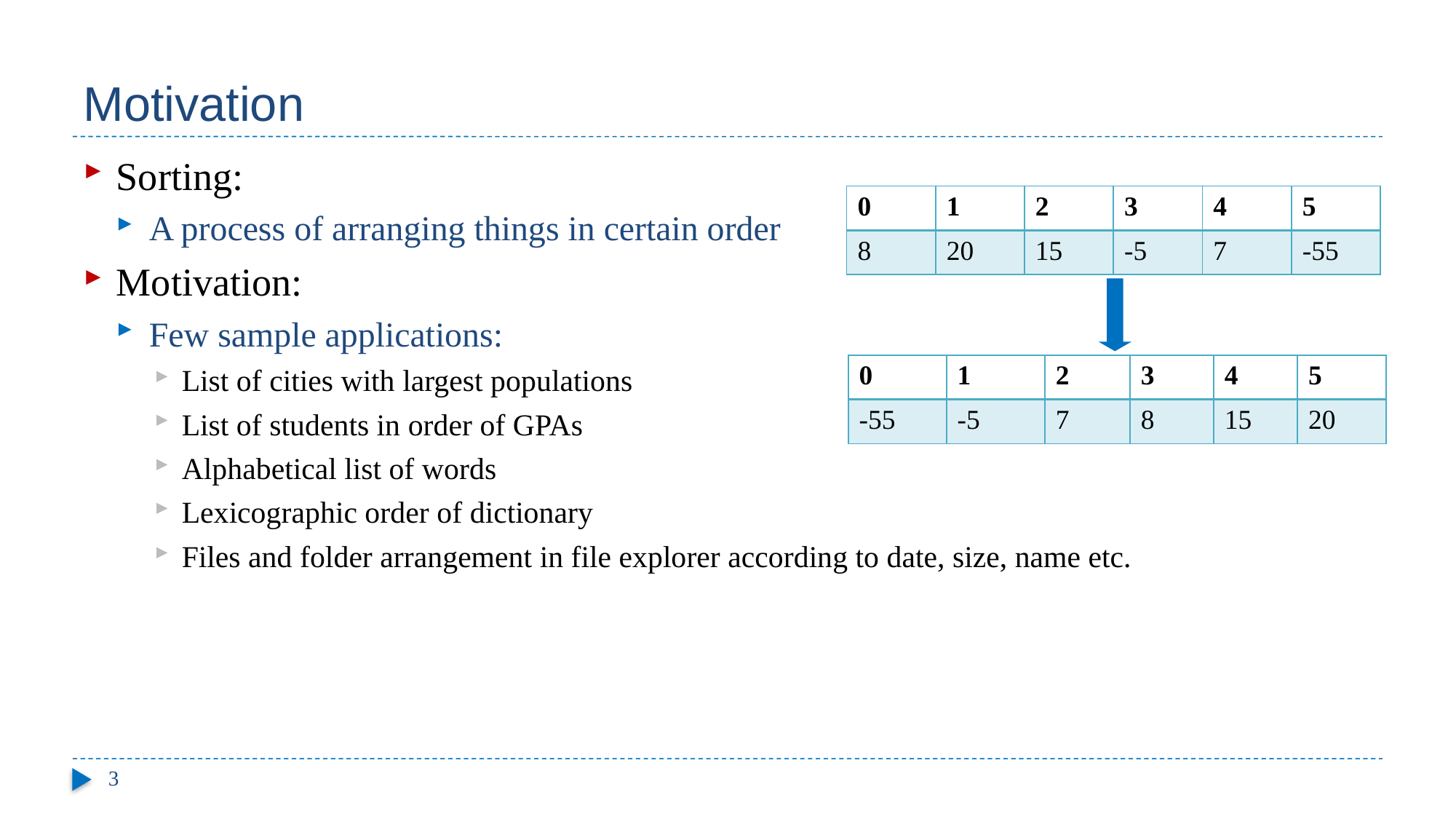

# Motivation
Sorting:
A process of arranging things in certain order
Motivation:
Few sample applications:
List of cities with largest populations
List of students in order of GPAs
Alphabetical list of words
Lexicographic order of dictionary
Files and folder arrangement in file explorer according to date, size, name etc.

| 0 | 1 | 2 | 3 | 4 | 5 |
| --- | --- | --- | --- | --- | --- |
| 8 | 20 | 15 | -5 | 7 | -55 |

| 0 | 1 | 2 | 3 | 4 | 5 |
| --- | --- | --- | --- | --- | --- |
| -55 | -5 | 7 | 8 | 15 | 20 |
3